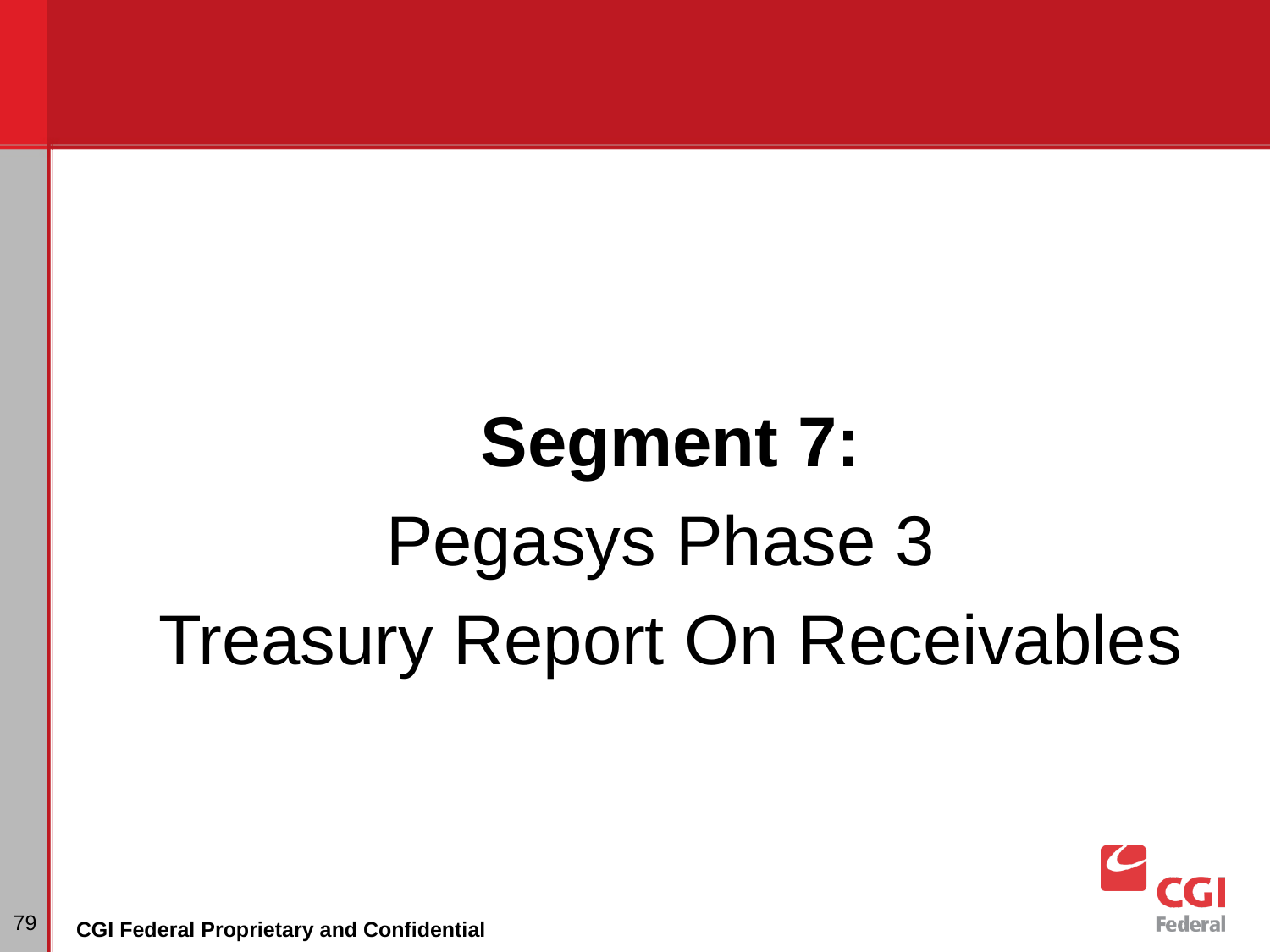

Segment 7:
Pegasys Phase 3
Treasury Report On Receivables
79
CGI Federal Proprietary and Confidential